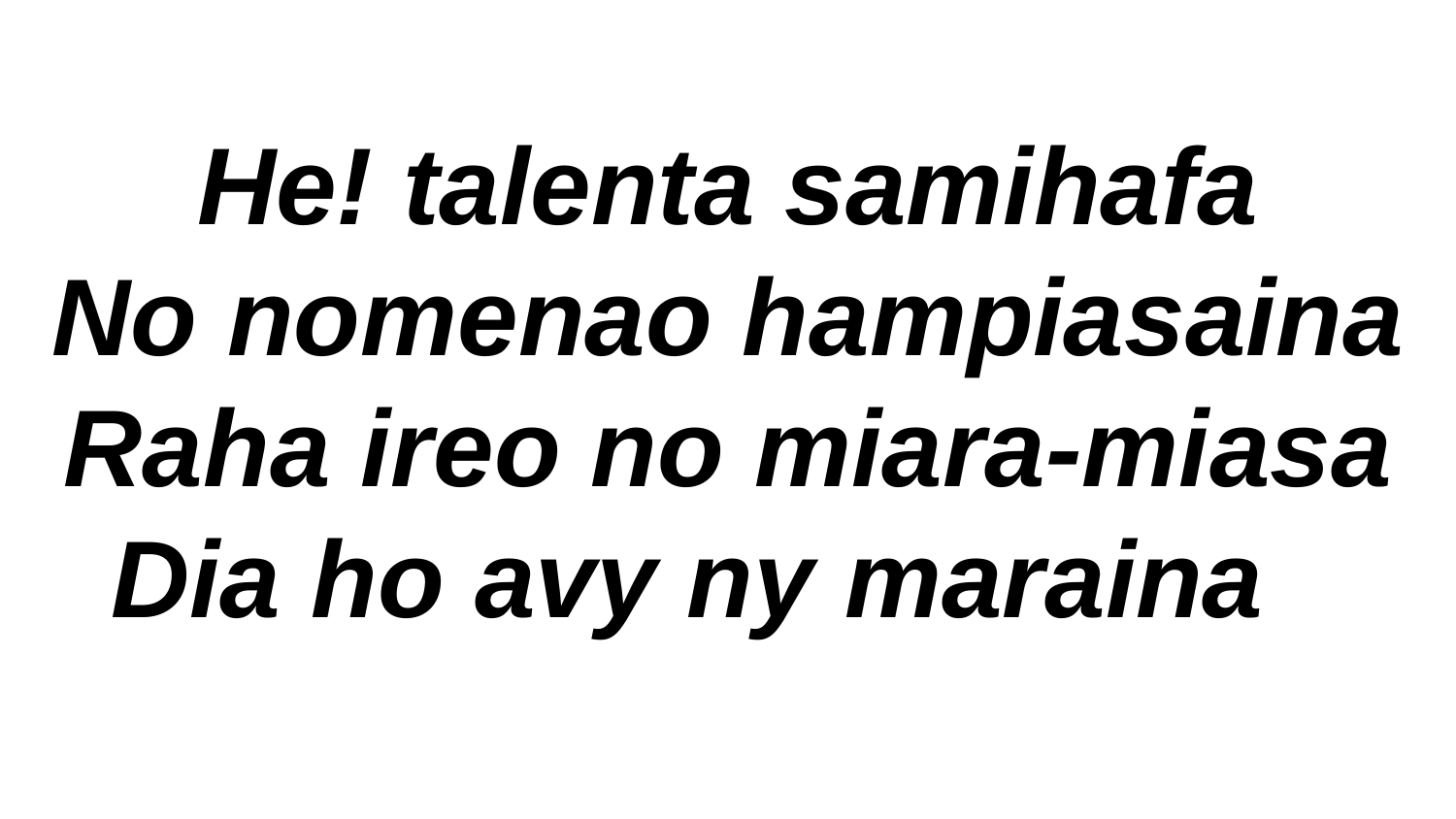

He! talenta samihafa
No nomenao hampiasaina
Raha ireo no miara-miasa
Dia ho avy ny maraina